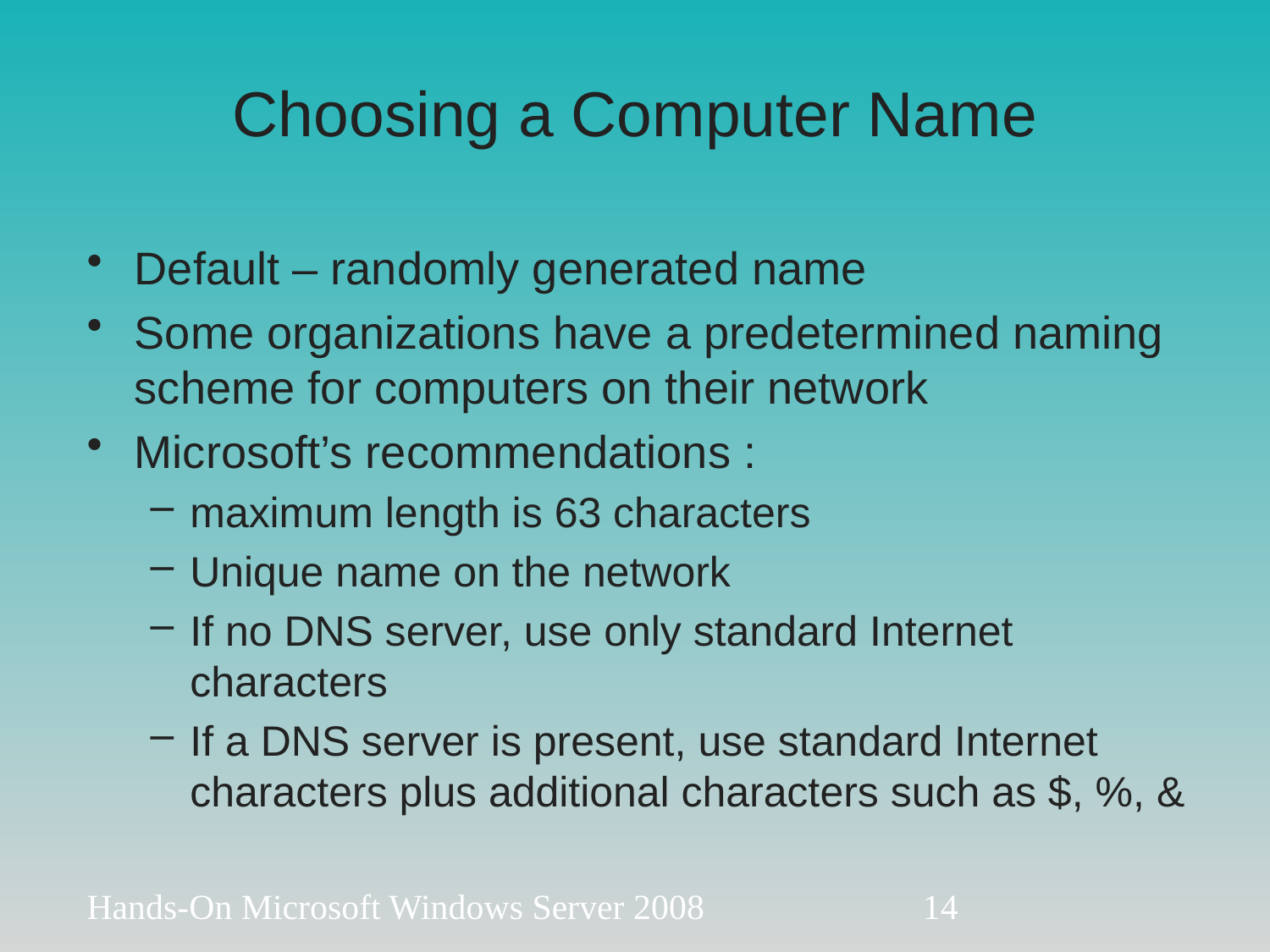

# Choosing a Computer Name
Default – randomly generated name
Some organizations have a predetermined naming scheme for computers on their network
Microsoft’s recommendations :
maximum length is 63 characters
Unique name on the network
If no DNS server, use only standard Internet characters
If a DNS server is present, use standard Internet characters plus additional characters such as $, %, &

Hands-On Microsoft Windows Server 2008
14